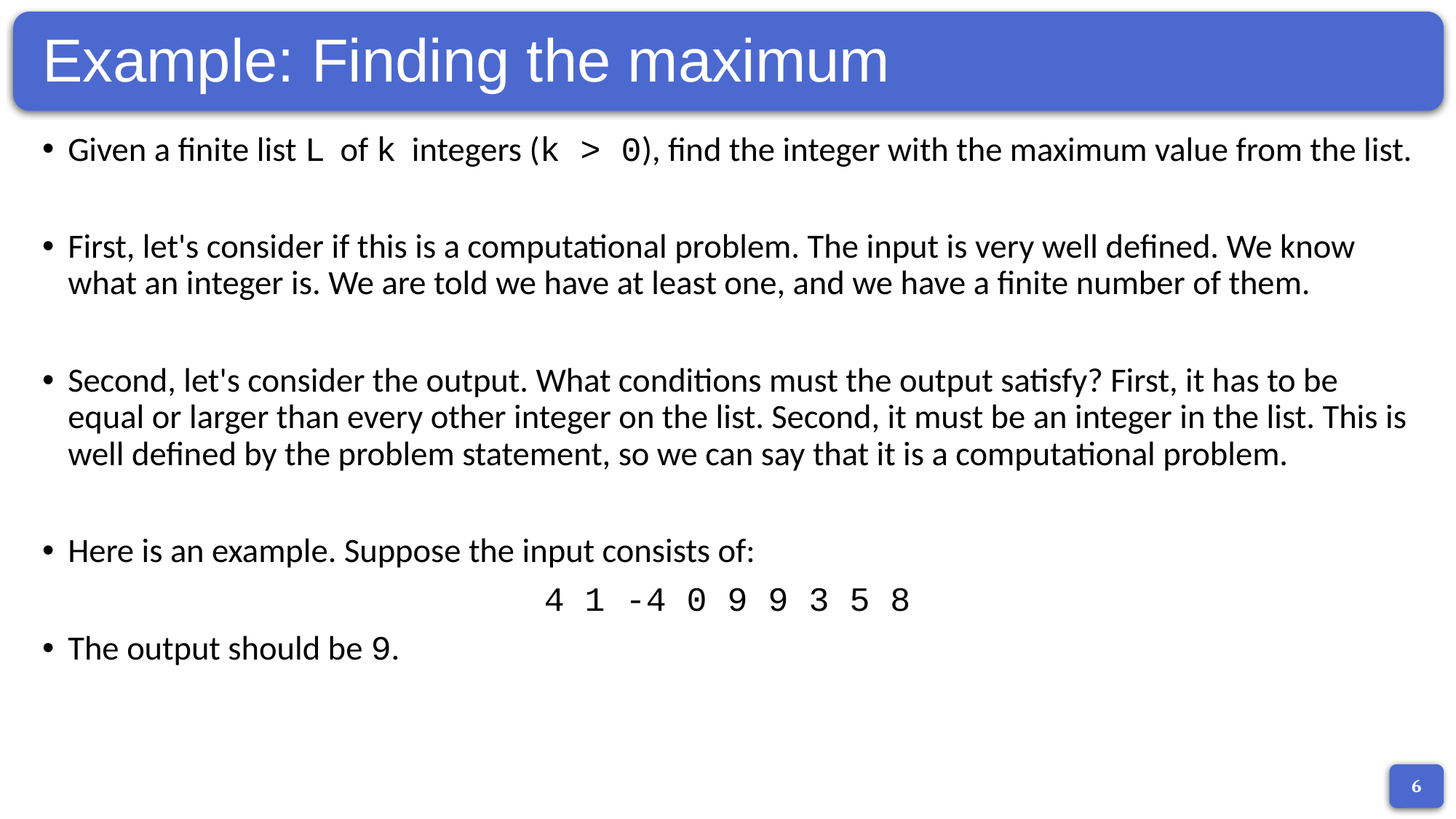

# Example: Finding the maximum
Given a finite list L  of k  integers (k > 0), find the integer with the maximum value from the list.

First, let's consider if this is a computational problem. The input is very well defined. We know what an integer is. We are told we have at least one, and we have a finite number of them.

Second, let's consider the output. What conditions must the output satisfy? First, it has to be equal or larger than every other integer on the list. Second, it must be an integer in the list. This is well defined by the problem statement, so we can say that it is a computational problem.

Here is an example. Suppose the input consists of:
4 1 -4 0 9 9 3 5 8
The output should be 9.
6